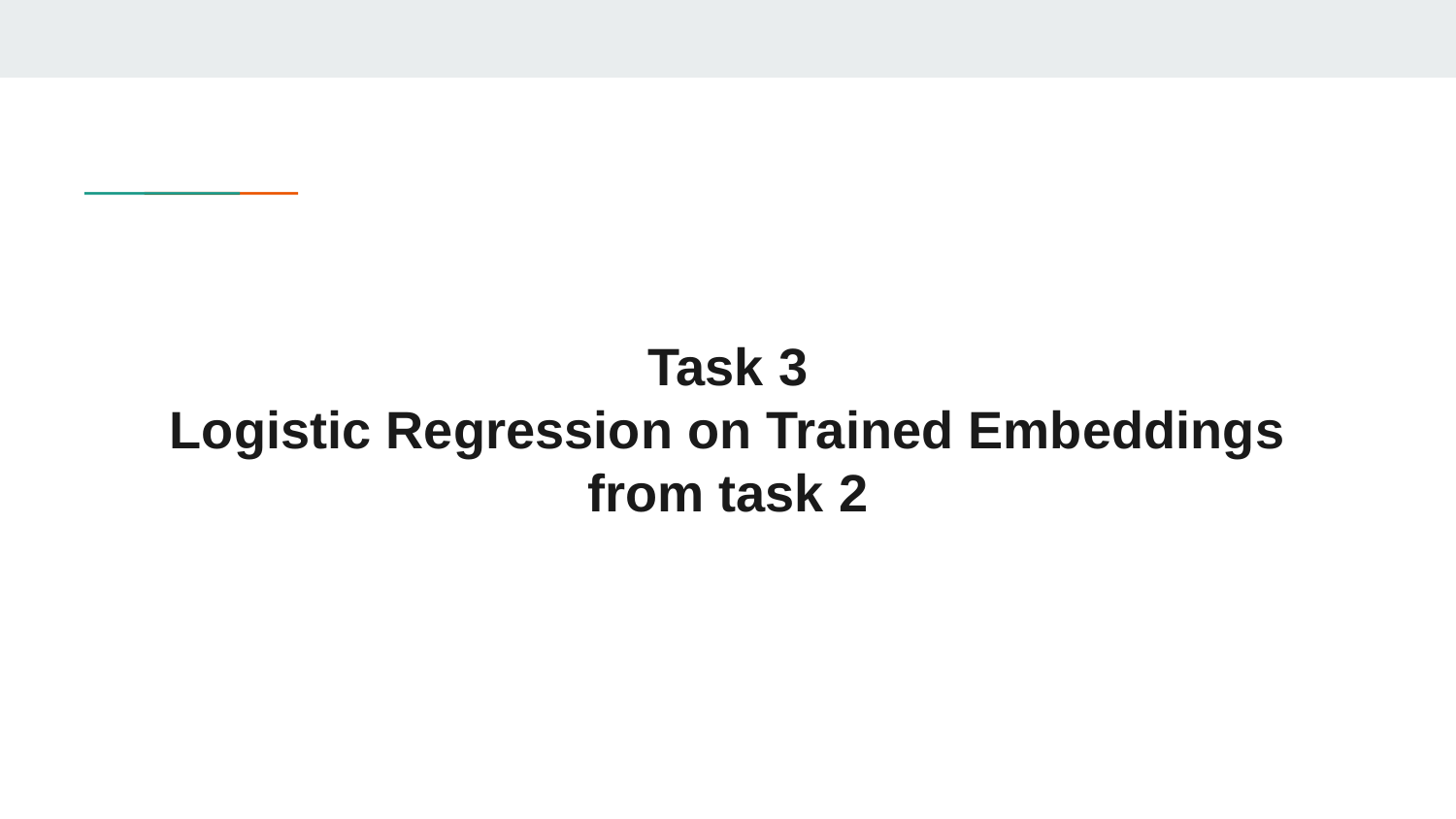

# Task 3
Logistic Regression on Trained Embeddings from task 2